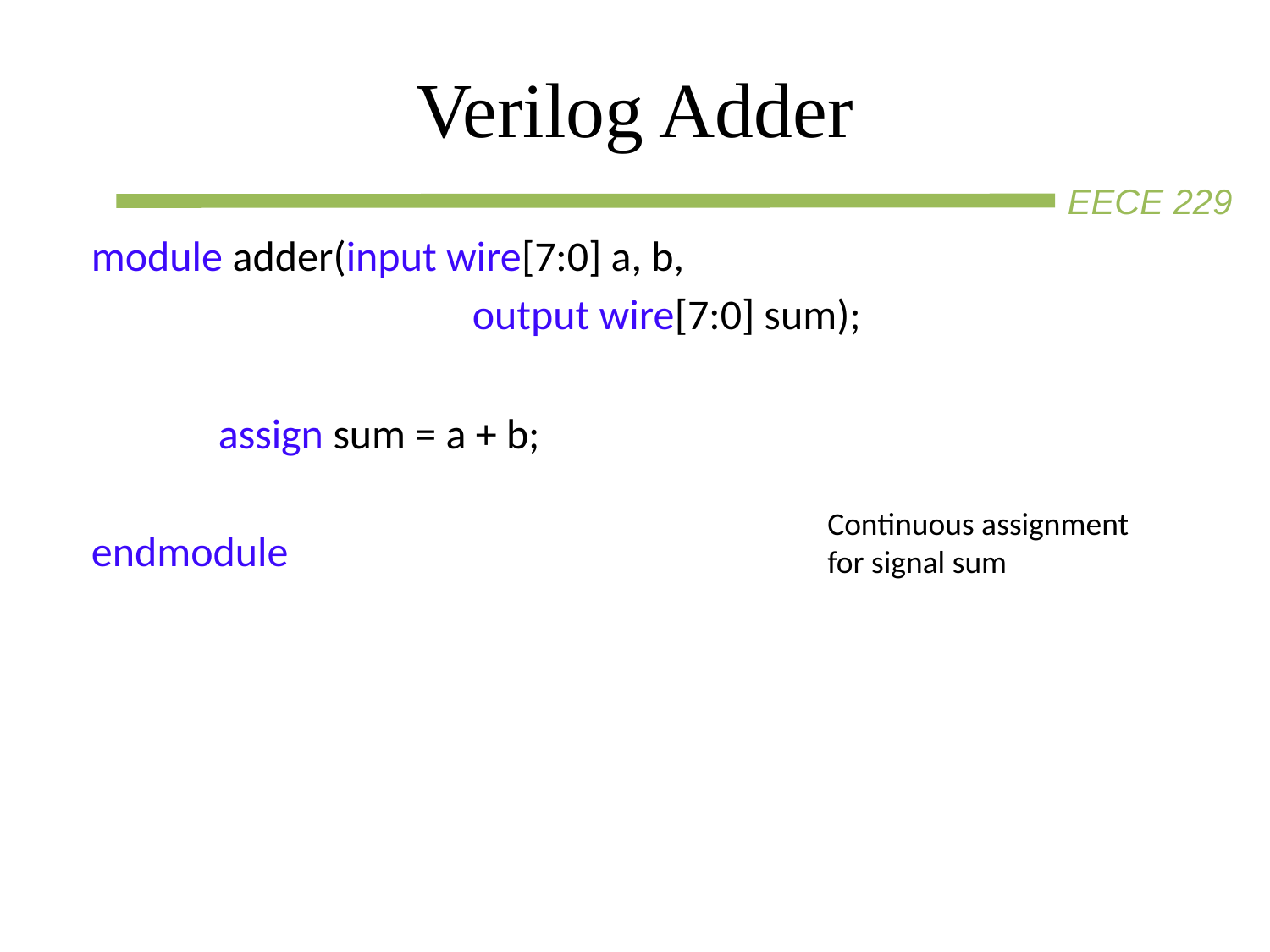

# Verilog Adder
module adder(input wire[7:0] a, b,
			output wire[7:0] sum);

	assign sum = a + b;

endmodule
Continuous assignment for signal sum